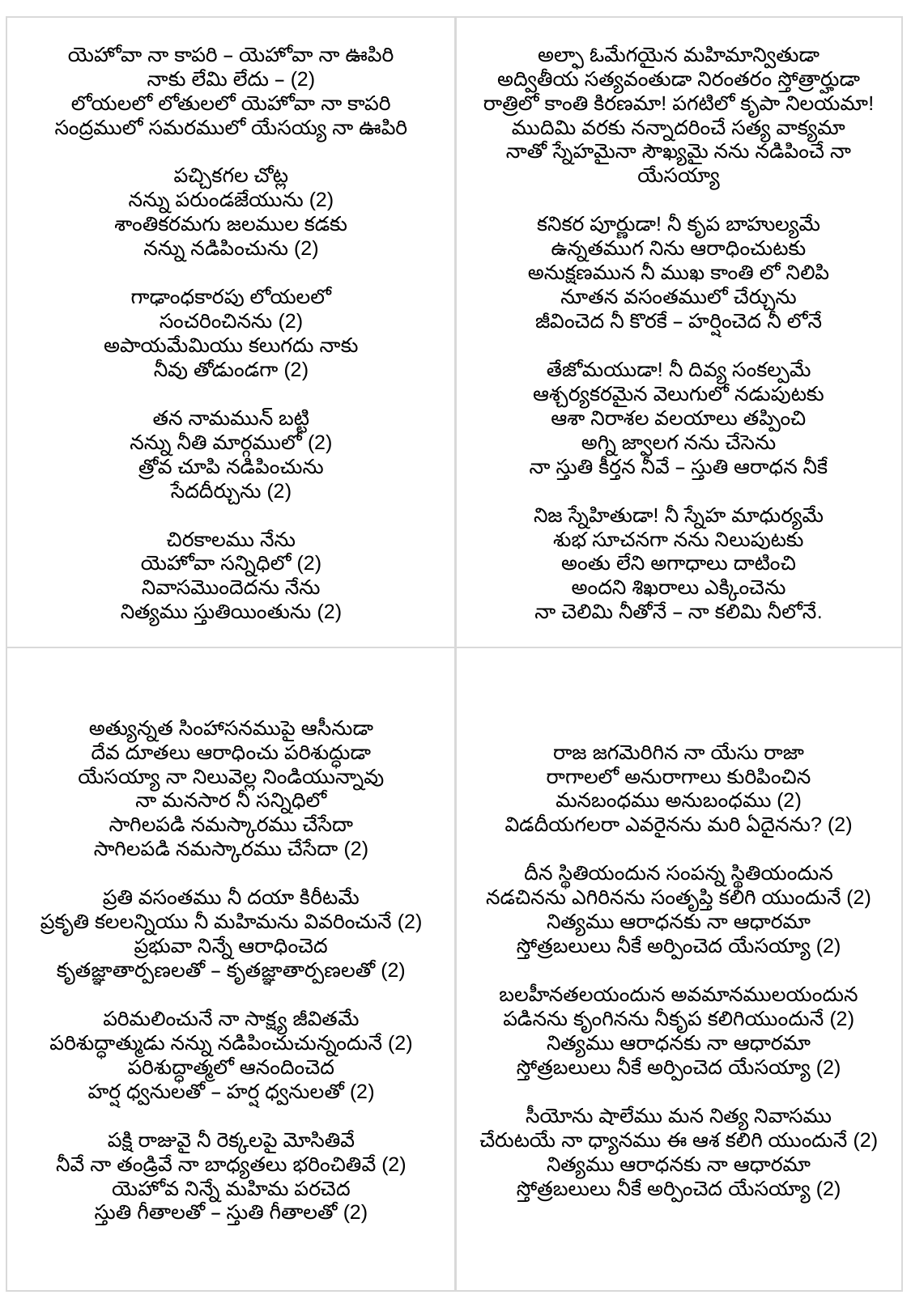

యెహోవా నా కాపరి – యెహోవా నా ఊపిరి
నాకు లేమి లేదు – (2)
లోయలలో లోతులలో యెహోవా నా కాపరి
సంద్రములో సమరములో యేసయ్య నా ఊపిరి

పచ్చికగల చోట్ల
నన్ను పరుండజేయును (2)
శాంతికరమగు జలముల కడకు
నన్ను నడిపించును (2)

గాఢాంధకారపు లోయలలో
సంచరించినను (2)
అపాయమేమియు కలుగదు నాకు
నీవు తోడుండగా (2)

తన నామమున్ బట్టి
నన్ను నీతి మార్గములో (2)
త్రోవ చూపి నడిపించును
సేదదీర్చును (2)

చిరకాలము నేను
యెహోవా సన్నిధిలో (2)
నివాసమొందెదను నేను
నిత్యము స్తుతియింతును (2)
అల్ఫా ఓమేగయైన మహిమాన్వితుడా
అద్వితీయ సత్యవంతుడా నిరంతరం స్తోత్రార్హుడా
రాత్రిలో కాంతి కిరణమా! పగటిలో కృపా నిలయమా!
ముదిమి వరకు నన్నాదరించే సత్య వాక్యమా
నాతో స్నేహమైనా సౌఖ్యమై నను నడిపించే నా యేసయ్యా

కనికర పూర్ణుడా! నీ కృప బాహుల్యమే
ఉన్నతముగ నిను ఆరాధించుటకు
అనుక్షణమున నీ ముఖ కాంతి లో నిలిపి
నూతన వసంతములో చేర్చును
జీవించెద నీ కొరకే – హర్షించెద నీ లోనే

తేజోమయుడా! నీ దివ్య సంకల్పమే
ఆశ్చర్యకరమైన వెలుగులో నడుపుటకు
ఆశా నిరాశల వలయాలు తప్పించి
అగ్ని జ్వాలగ నను చేసెను
నా స్తుతి కీర్తన నీవే – స్తుతి ఆరాధన నీకే

నిజ స్నేహితుడా! నీ స్నేహ మాధుర్యమే
శుభ సూచనగా నను నిలుపుటకు
అంతు లేని అగాధాలు దాటించి
అందని శిఖరాలు ఎక్కించెను
నా చెలిమి నీతోనే – నా కలిమి నీలోనే.
అత్యున్నత సింహాసనముపై ఆసీనుడా
దేవ దూతలు ఆరాధించు పరిశుద్ధుడా
యేసయ్యా నా నిలువెల్ల నిండియున్నావు
నా మనసార నీ సన్నిధిలో
సాగిలపడి నమస్కారము చేసేదా
సాగిలపడి నమస్కారము చేసేదా (2)

ప్రతి వసంతము నీ దయా కిరీటమే
ప్రకృతి కలలన్నియు నీ మహిమను వివరించునే (2)
ప్రభువా నిన్నే ఆరాధించెద
కృతజ్ఞాతార్పణలతో – కృతజ్ఞాతార్పణలతో (2)

పరిమలించునే నా సాక్ష్య జీవితమే
పరిశుద్ధాత్ముడు నన్ను నడిపించుచున్నందునే (2)
పరిశుద్ధాత్మలో ఆనందించెద
హర్ష ధ్వనులతో – హర్ష ధ్వనులతో (2)

పక్షి రాజువై నీ రెక్కలపై మోసితివే
నీవే నా తండ్రివే నా బాధ్యతలు భరించితివే (2)
యెహోవ నిన్నే మహిమ పరచెద
స్తుతి గీతాలతో – స్తుతి గీతాలతో (2)
రాజ జగమెరిగిన నా యేసు రాజా
రాగాలలో అనురాగాలు కురిపించిన
మనబంధము అనుబంధము (2)
విడదీయగలరా ఎవరైనను మరి ఏదైనను? (2)

దీన స్థితియందున సంపన్న స్థితియందున
నడచినను ఎగిరినను సంతృప్తి కలిగి యుందునే (2)
నిత్యము ఆరాధనకు నా ఆధారమా
స్తోత్రబలులు నీకే అర్పించెద యేసయ్యా (2)

బలహీనతలయందున అవమానములయందున
పడినను కృంగినను నీకృప కలిగియుందునే (2)
నిత్యము ఆరాధనకు నా ఆధారమా
స్తోత్రబలులు నీకే అర్పించెద యేసయ్యా (2)

సీయోను షాలేము మన నిత్య నివాసము
చేరుటయే నా ధ్యానము ఈ ఆశ కలిగి యుందునే (2)
నిత్యము ఆరాధనకు నా ఆధారమా
స్తోత్రబలులు నీకే అర్పించెద యేసయ్యా (2)